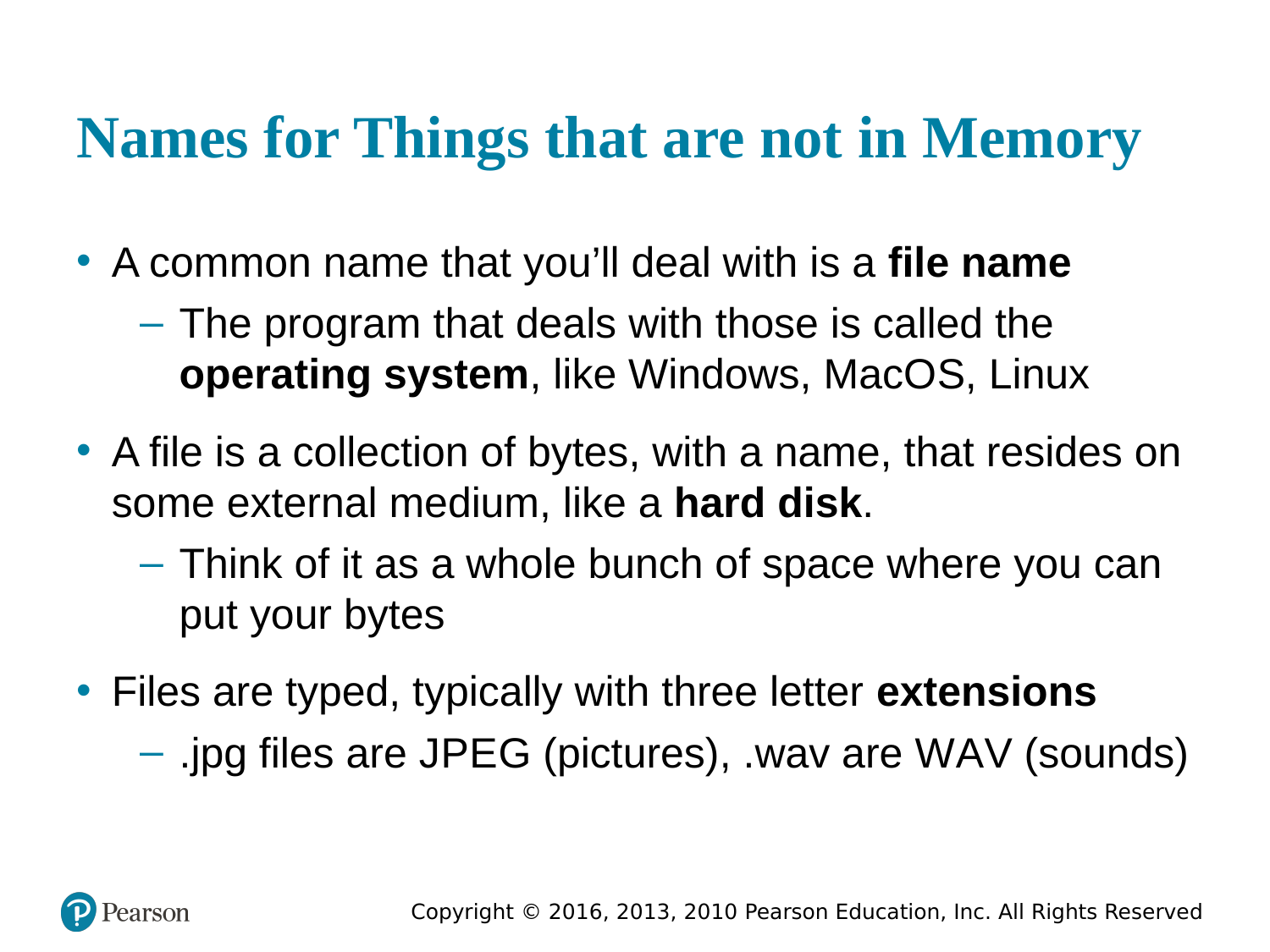

# Names for Things that are not in Memory
A common name that you’ll deal with is a file name
The program that deals with those is called the operating system, like Windows, MacO S, Linux
A file is a collection of bytes, with a name, that resides on some external medium, like a hard disk.
Think of it as a whole bunch of space where you can put your bytes
Files are typed, typically with three letter extensions
.jpg files are J P E  G (pictures), .wav are W A V (sounds)